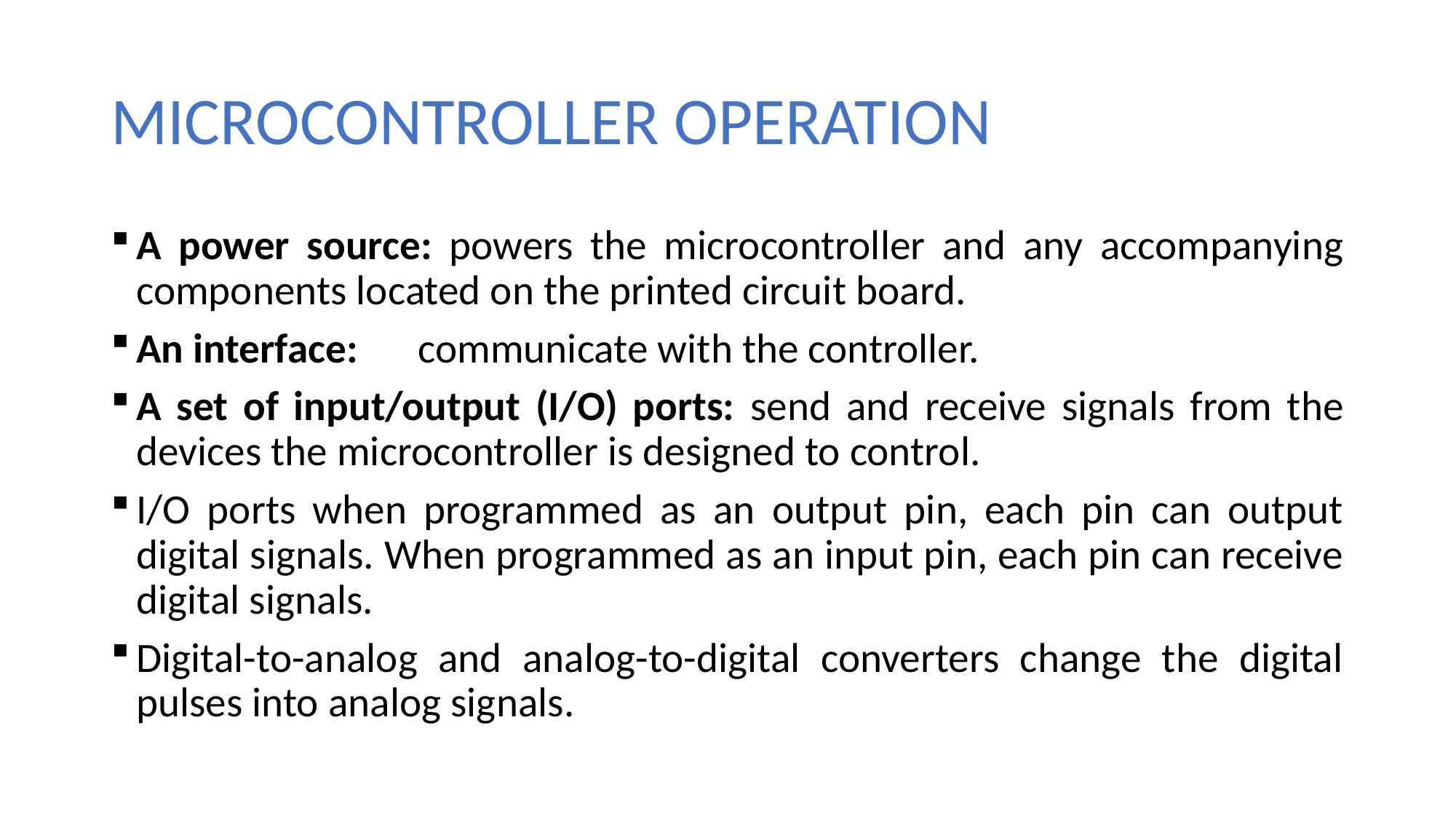

# MICROCONTROLLER OPERATION
A power source: powers the microcontroller and any accompanying components located on the printed circuit board.
An interface:	communicate with the controller.
A set of input/output (I/O) ports: send and receive signals from the devices the microcontroller is designed to control.
I/O ports when programmed as an output pin, each pin can output digital signals. When programmed as an input pin, each pin can receive digital signals.
Digital-to-analog and analog-to-digital converters change the digital pulses into analog signals.